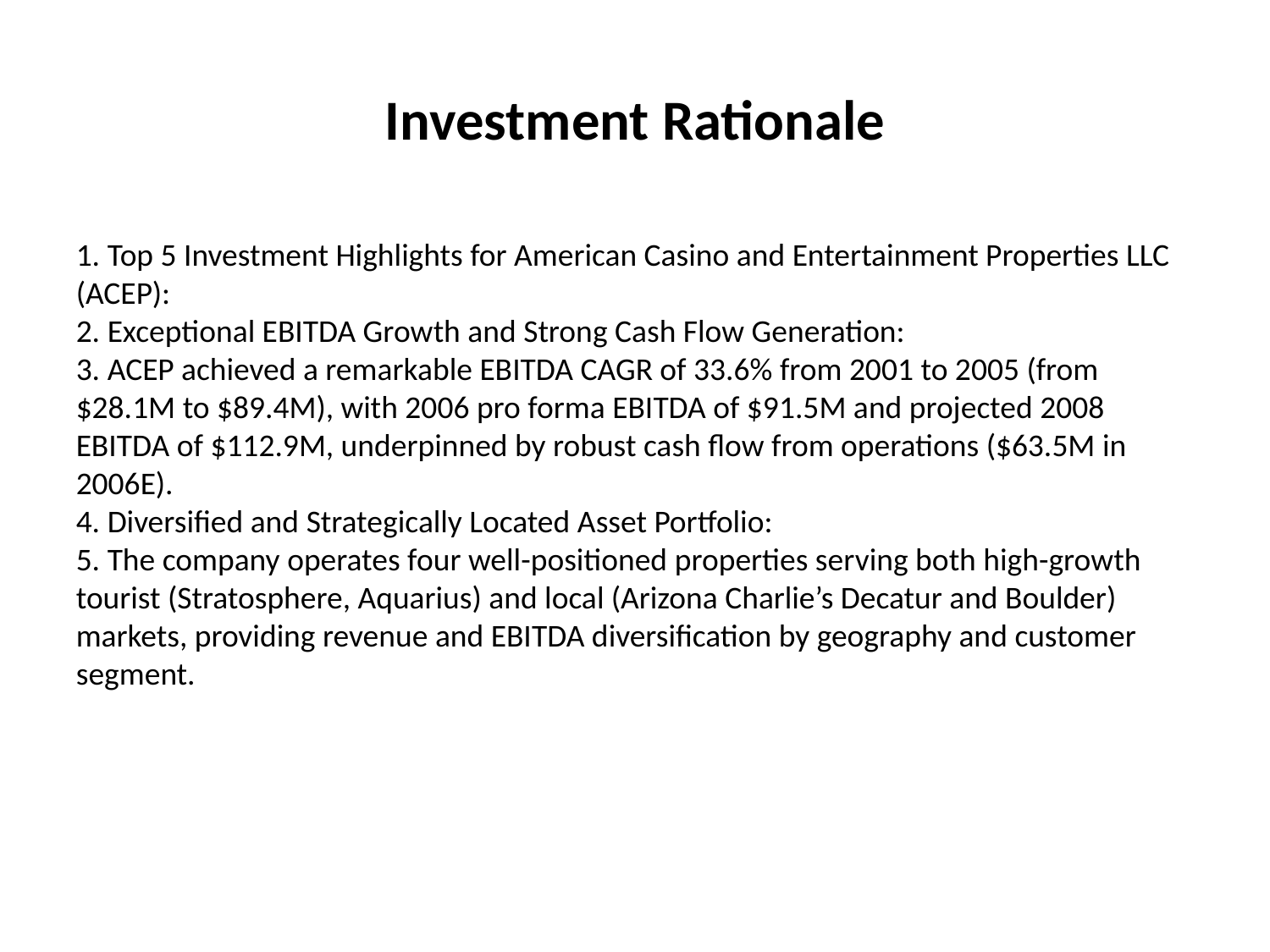

# Investment Rationale

1. Top 5 Investment Highlights for American Casino and Entertainment Properties LLC (ACEP):
2. Exceptional EBITDA Growth and Strong Cash Flow Generation:
3. ACEP achieved a remarkable EBITDA CAGR of 33.6% from 2001 to 2005 (from $28.1M to $89.4M), with 2006 pro forma EBITDA of $91.5M and projected 2008 EBITDA of $112.9M, underpinned by robust cash flow from operations ($63.5M in 2006E).
4. Diversified and Strategically Located Asset Portfolio:
5. The company operates four well-positioned properties serving both high-growth tourist (Stratosphere, Aquarius) and local (Arizona Charlie’s Decatur and Boulder) markets, providing revenue and EBITDA diversification by geography and customer segment.